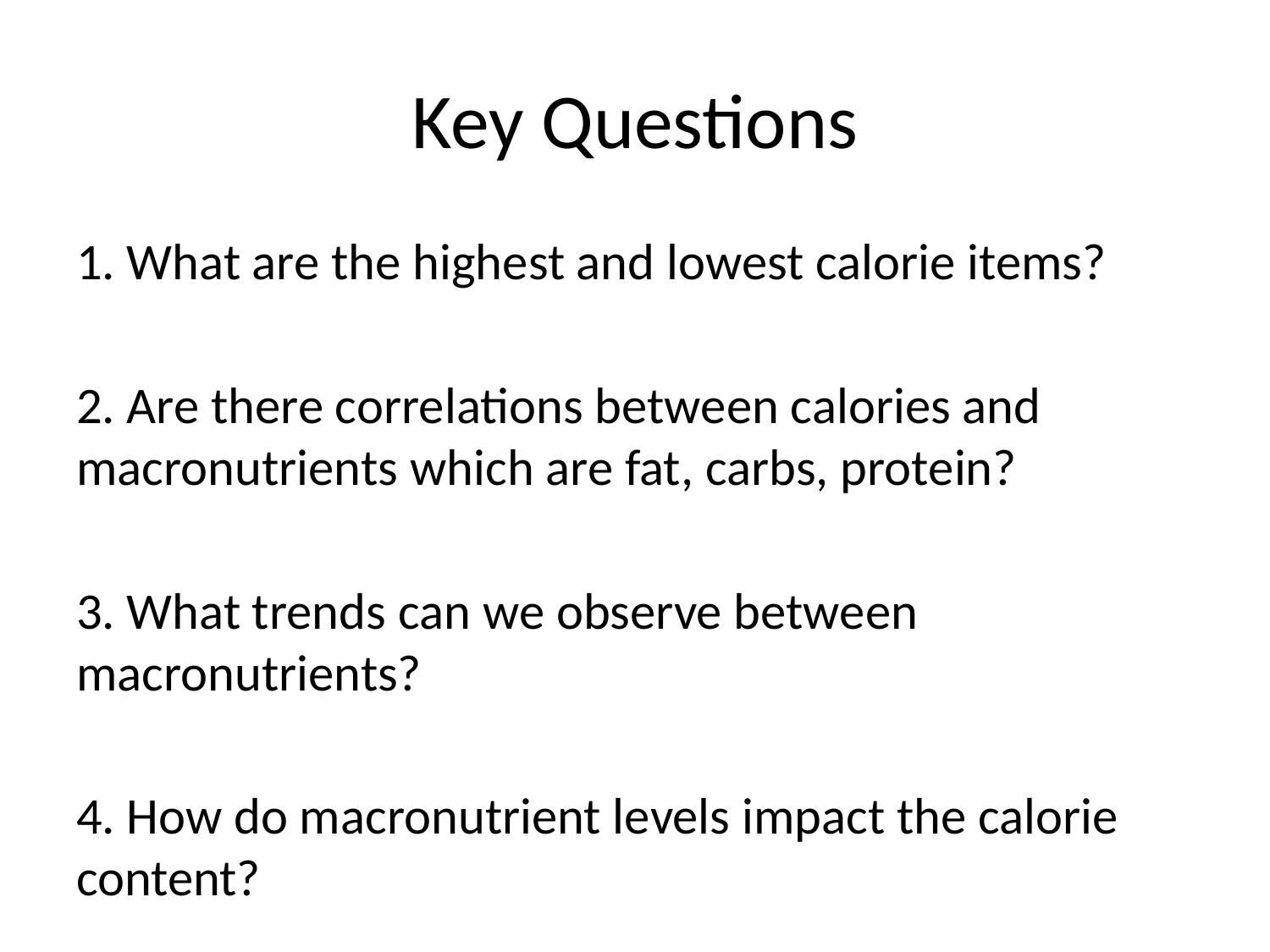

# Key Questions
1. What are the highest and lowest calorie items?

2. Are there correlations between calories and macronutrients which are fat, carbs, protein?

3. What trends can we observe between macronutrients?

4. How do macronutrient levels impact the calorie content?